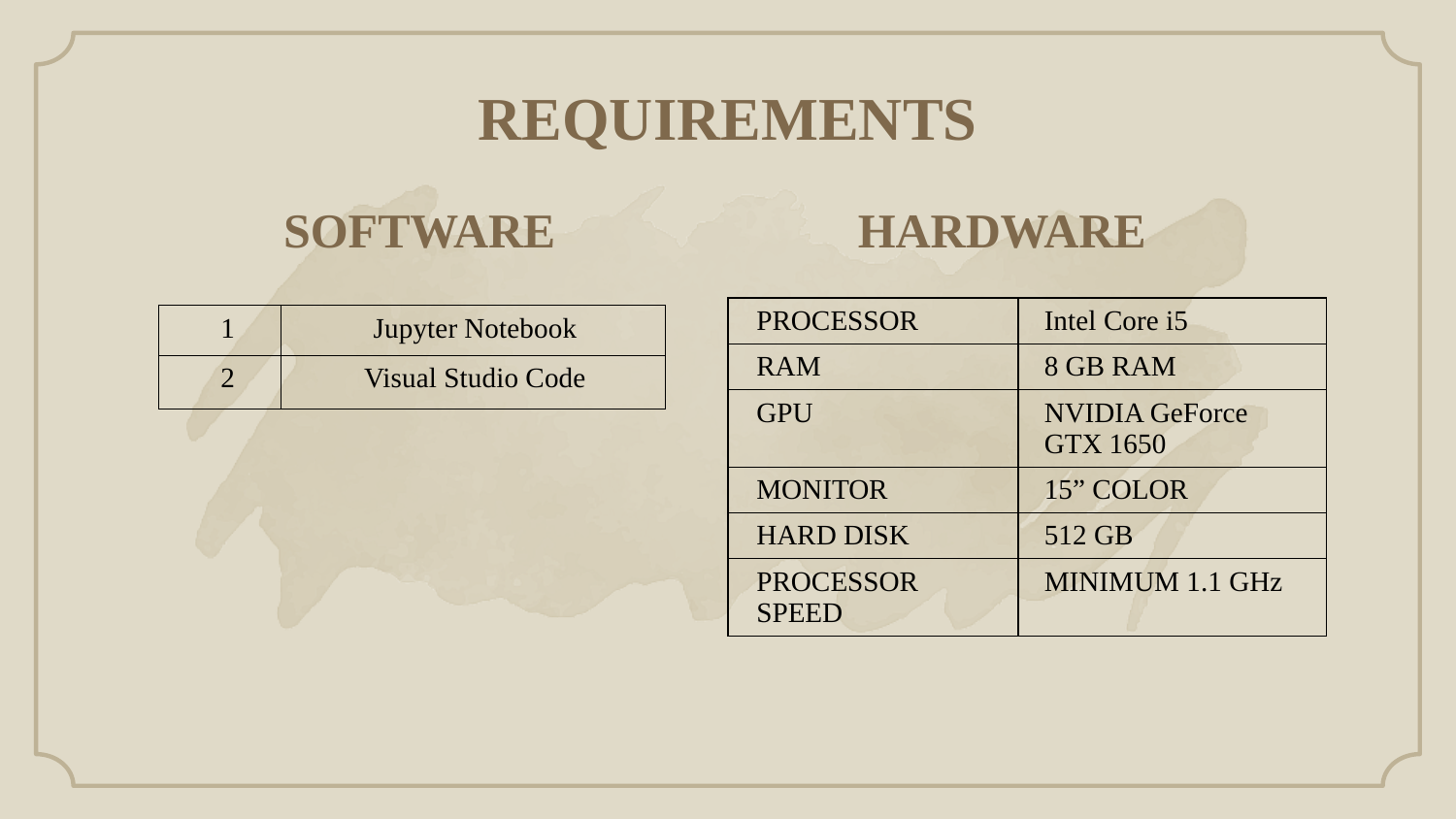

REQUIREMENTS
# SOFTWARE
HARDWARE
| PROCESSOR | Intel Core i5 |
| --- | --- |
| RAM | 8 GB RAM |
| GPU | NVIDIA GeForce GTX 1650 |
| MONITOR | 15” COLOR |
| HARD DISK | 512 GB |
| PROCESSOR SPEED | MINIMUM 1.1 GHz |

| 1 | Jupyter Notebook |
| --- | --- |
| 2 | Visual Studio Code |